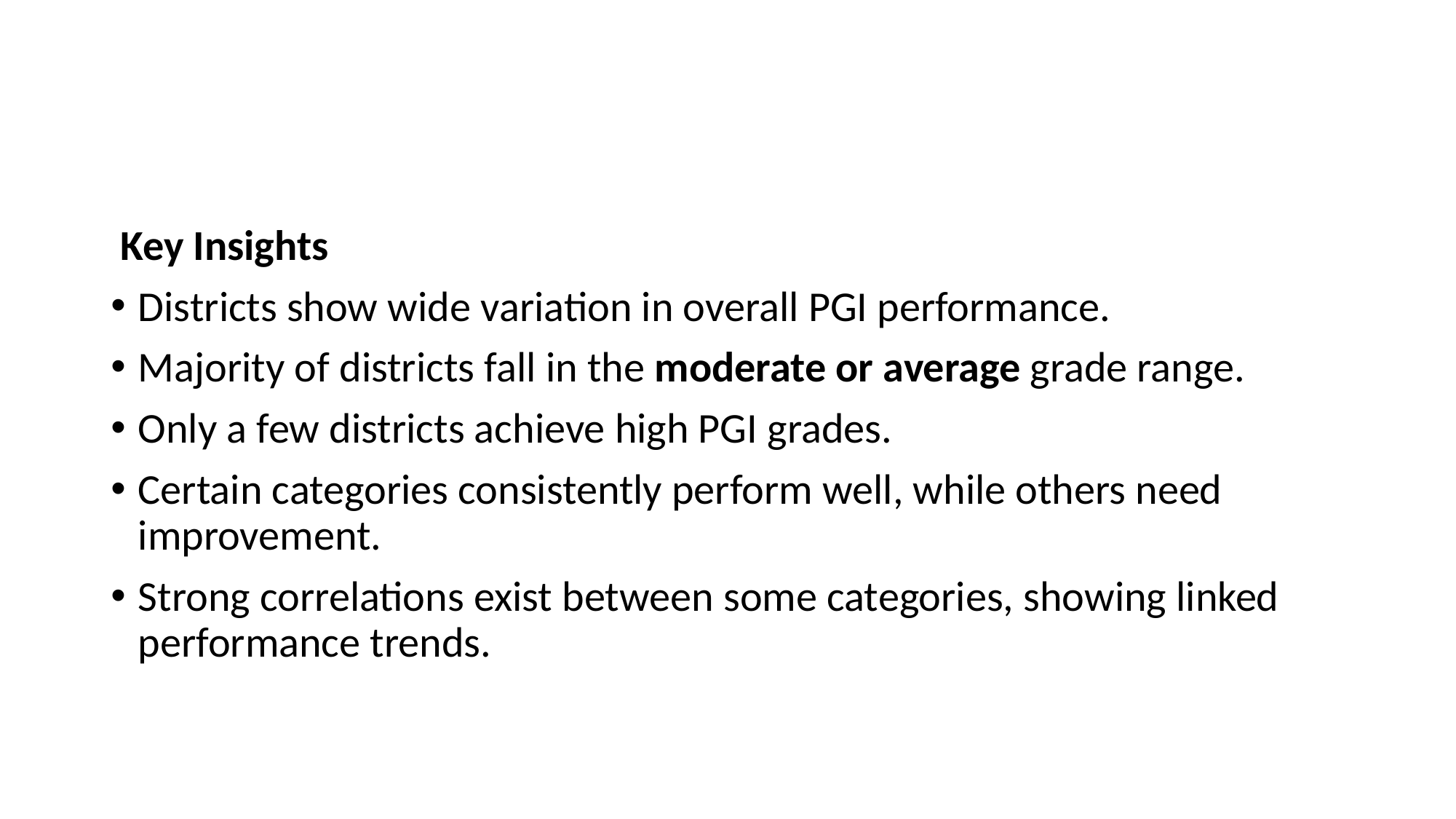

#
 Key Insights
Districts show wide variation in overall PGI performance.
Majority of districts fall in the moderate or average grade range.
Only a few districts achieve high PGI grades.
Certain categories consistently perform well, while others need improvement.
Strong correlations exist between some categories, showing linked performance trends.